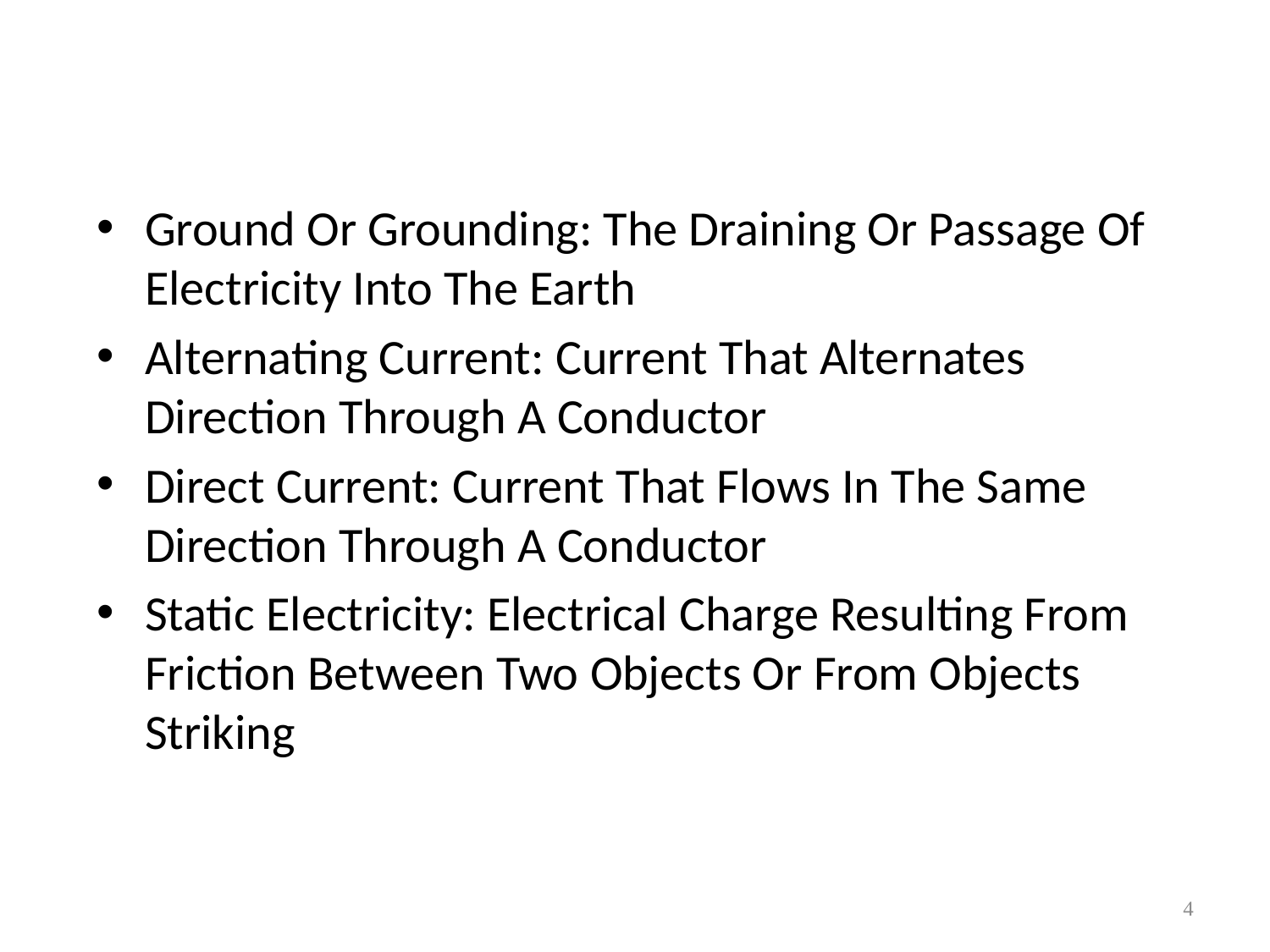

Ground Or Grounding: The Draining Or Passage Of Electricity Into The Earth
Alternating Current: Current That Alternates Direction Through A Conductor
Direct Current: Current That Flows In The Same Direction Through A Conductor
Static Electricity: Electrical Charge Resulting From Friction Between Two Objects Or From Objects Striking
4